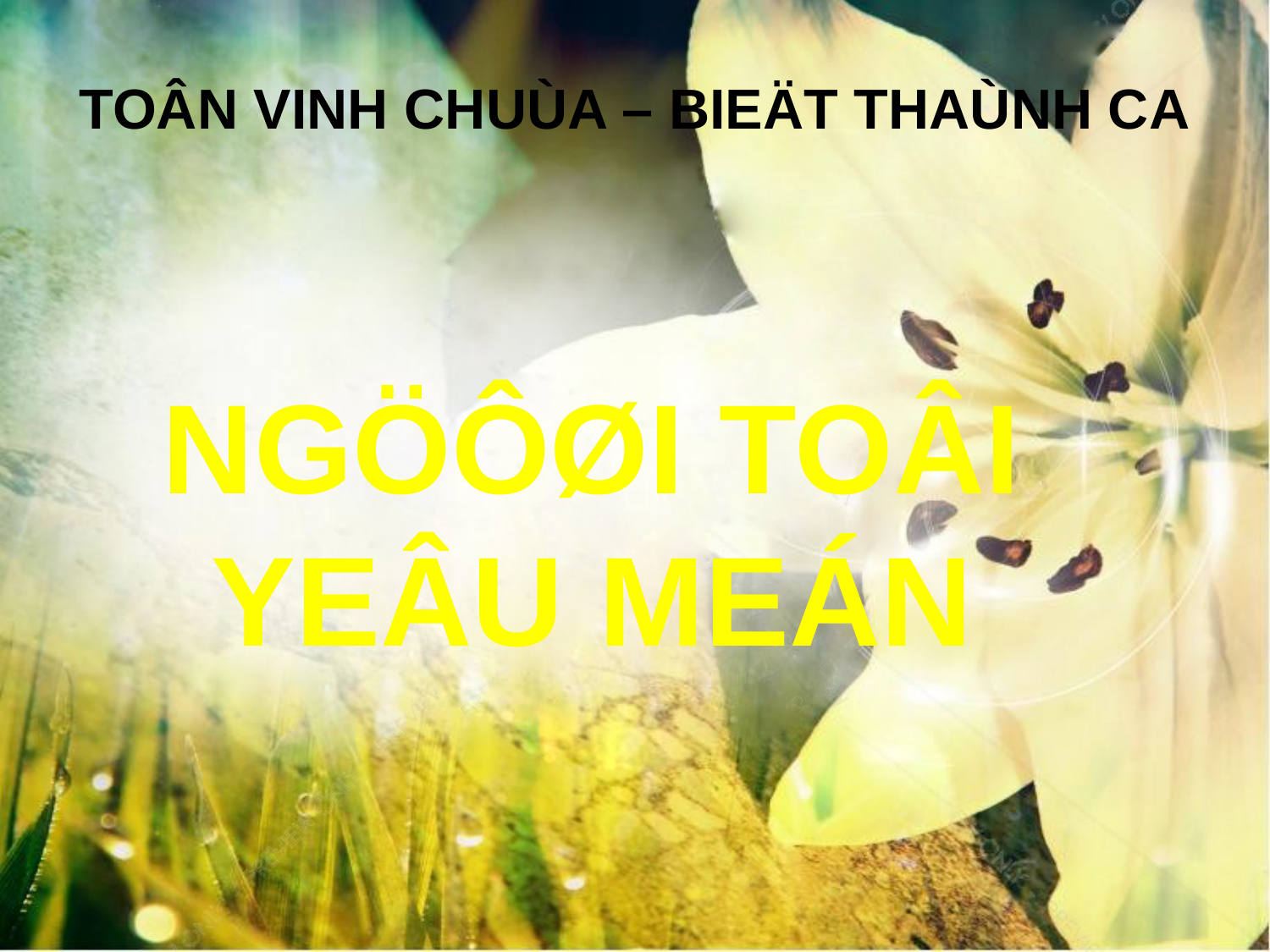

TOÂN VINH CHUÙA – BIEÄT THAÙNH CA
NGÖÔØI TOÂI
YEÂU MEÁN